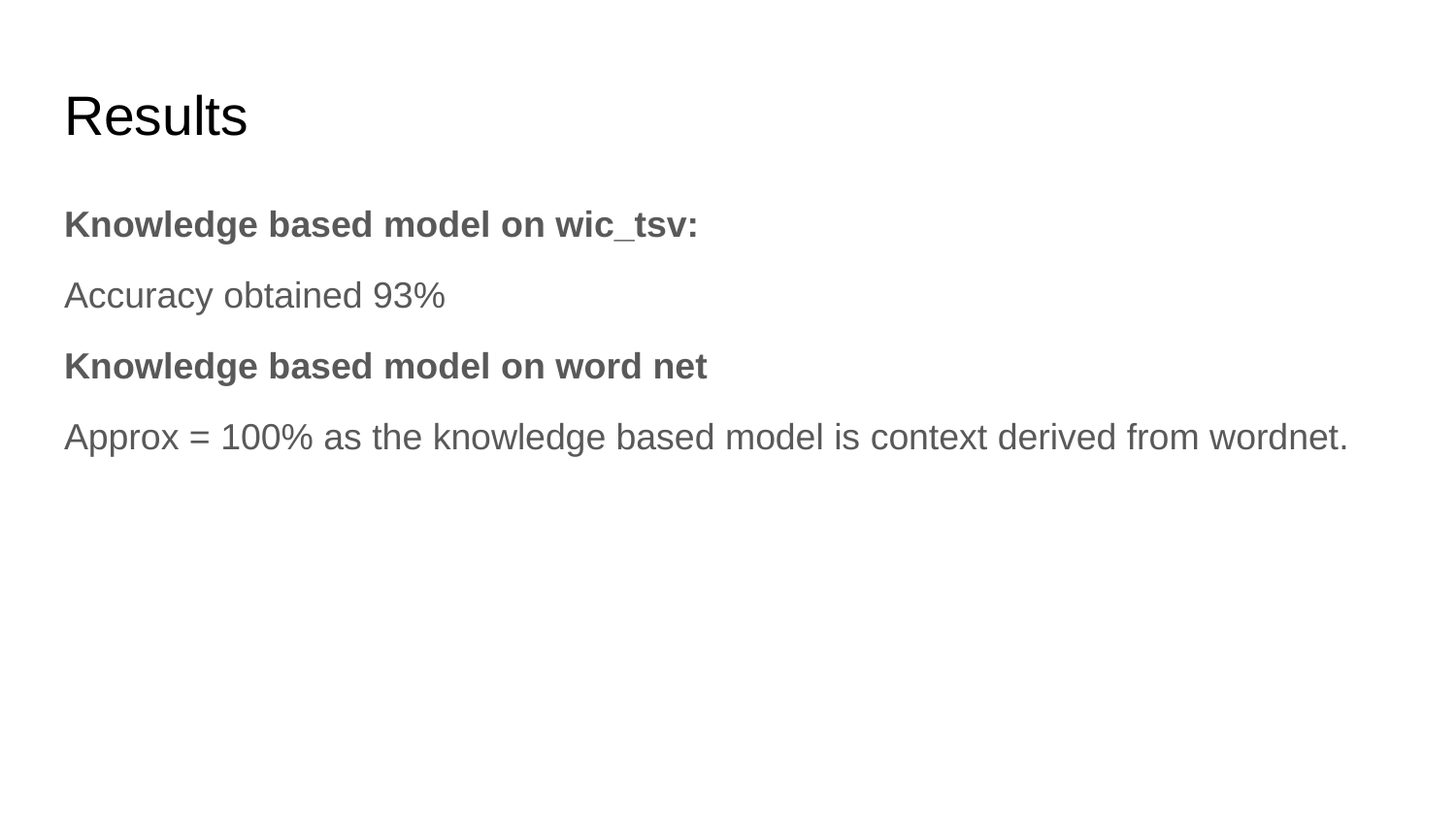

# Results
Knowledge based model on wic_tsv:
Accuracy obtained 93%
Knowledge based model on word net
Approx = 100% as the knowledge based model is context derived from wordnet.